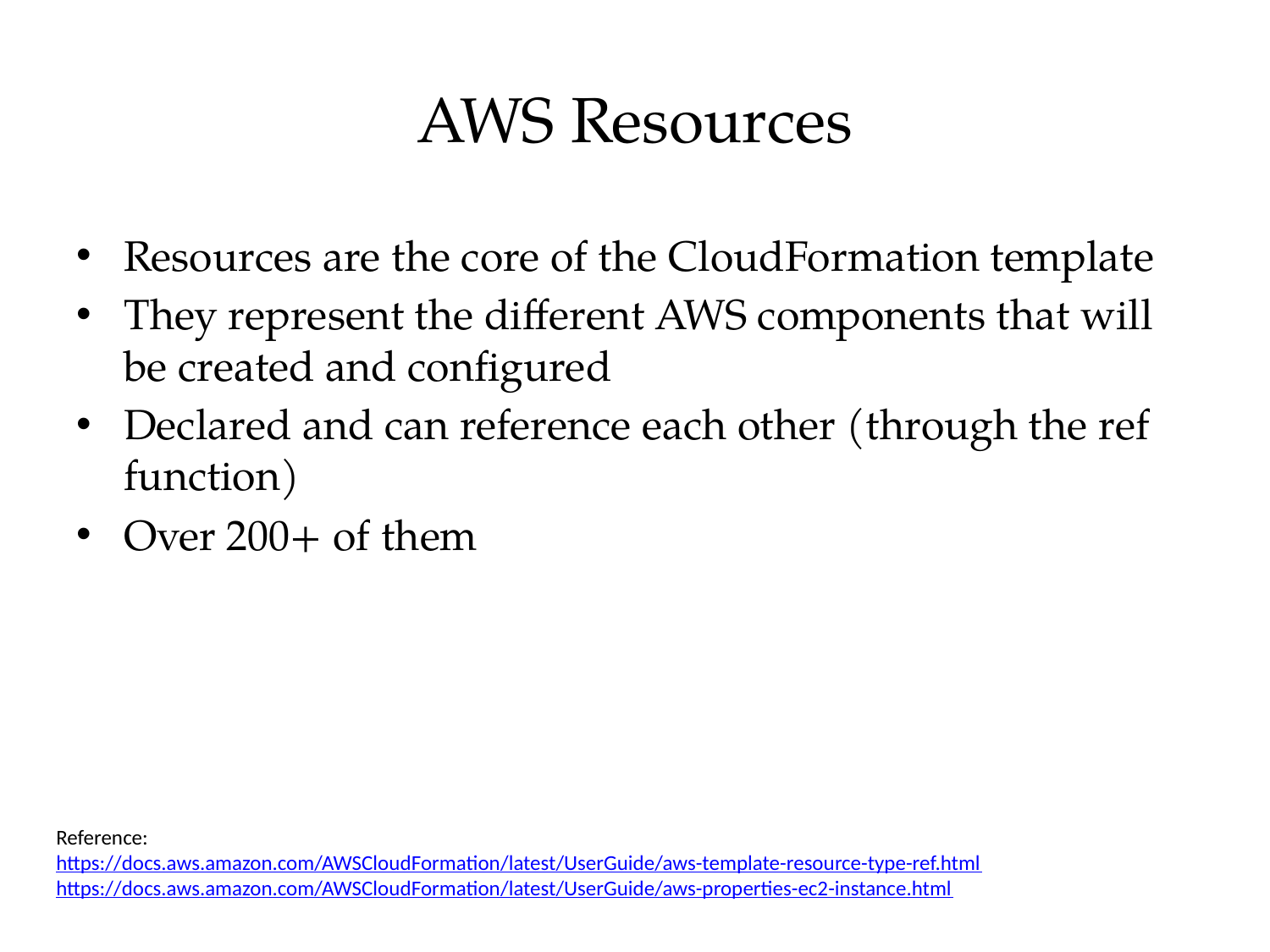

# AWS Resources
Resources are the core of the CloudFormation template
They represent the different AWS components that will be created and configured
Declared and can reference each other (through the ref function)
Over 200+ of them
Reference:
https://docs.aws.amazon.com/AWSCloudFormation/latest/UserGuide/aws-template-resource-type-ref.html
https://docs.aws.amazon.com/AWSCloudFormation/latest/UserGuide/aws-properties-ec2-instance.html